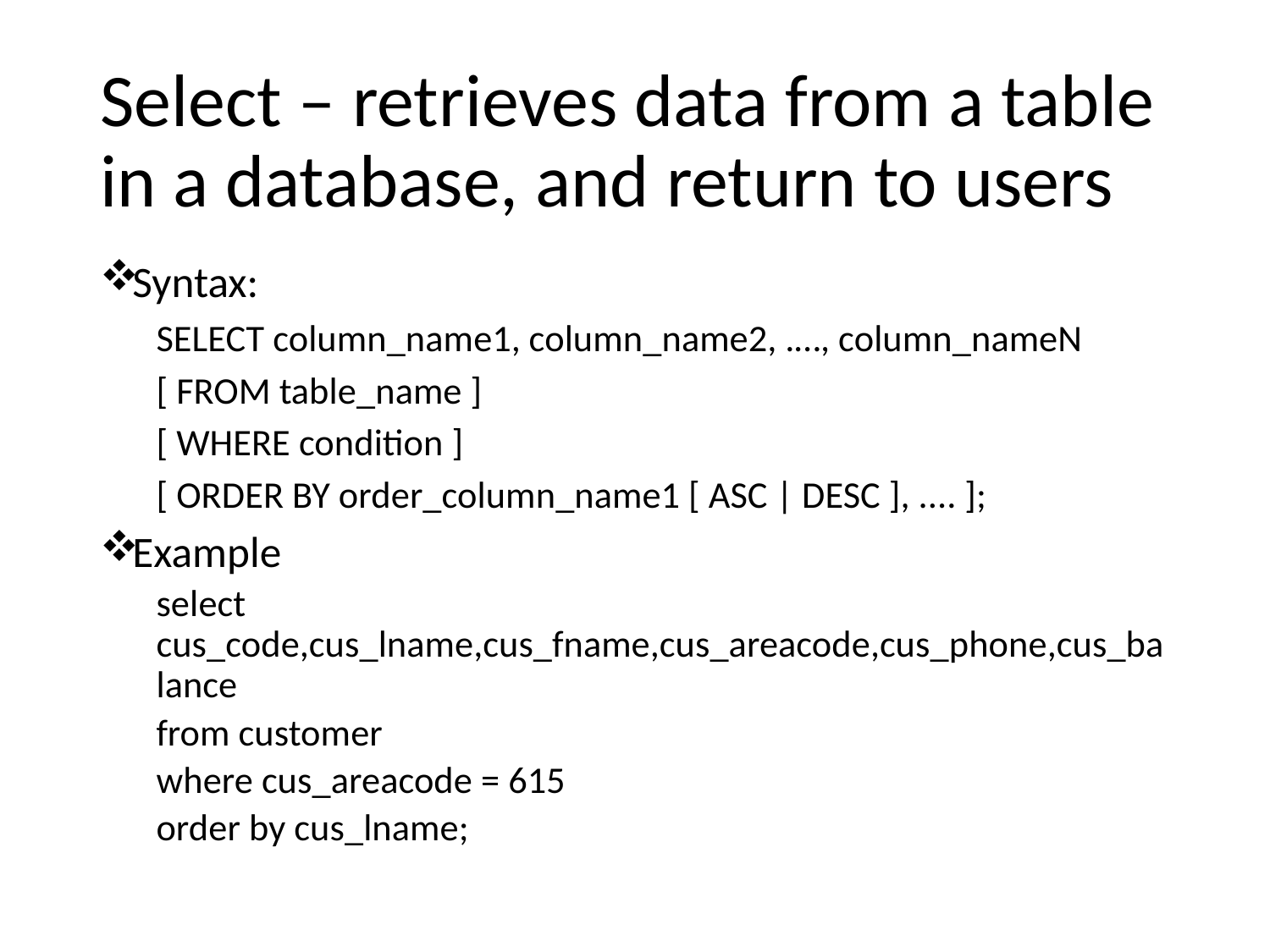

# Select – retrieves data from a table in a database, and return to users
Syntax:
SELECT column_name1, column_name2, .…, column_nameN
[ FROM table_name ]
[ WHERE condition ]
[ ORDER BY order_column_name1 [ ASC | DESC ], .... ];
Example
select cus_code,cus_lname,cus_fname,cus_areacode,cus_phone,cus_balance
from customer
where cus_areacode = 615
order by cus_lname;